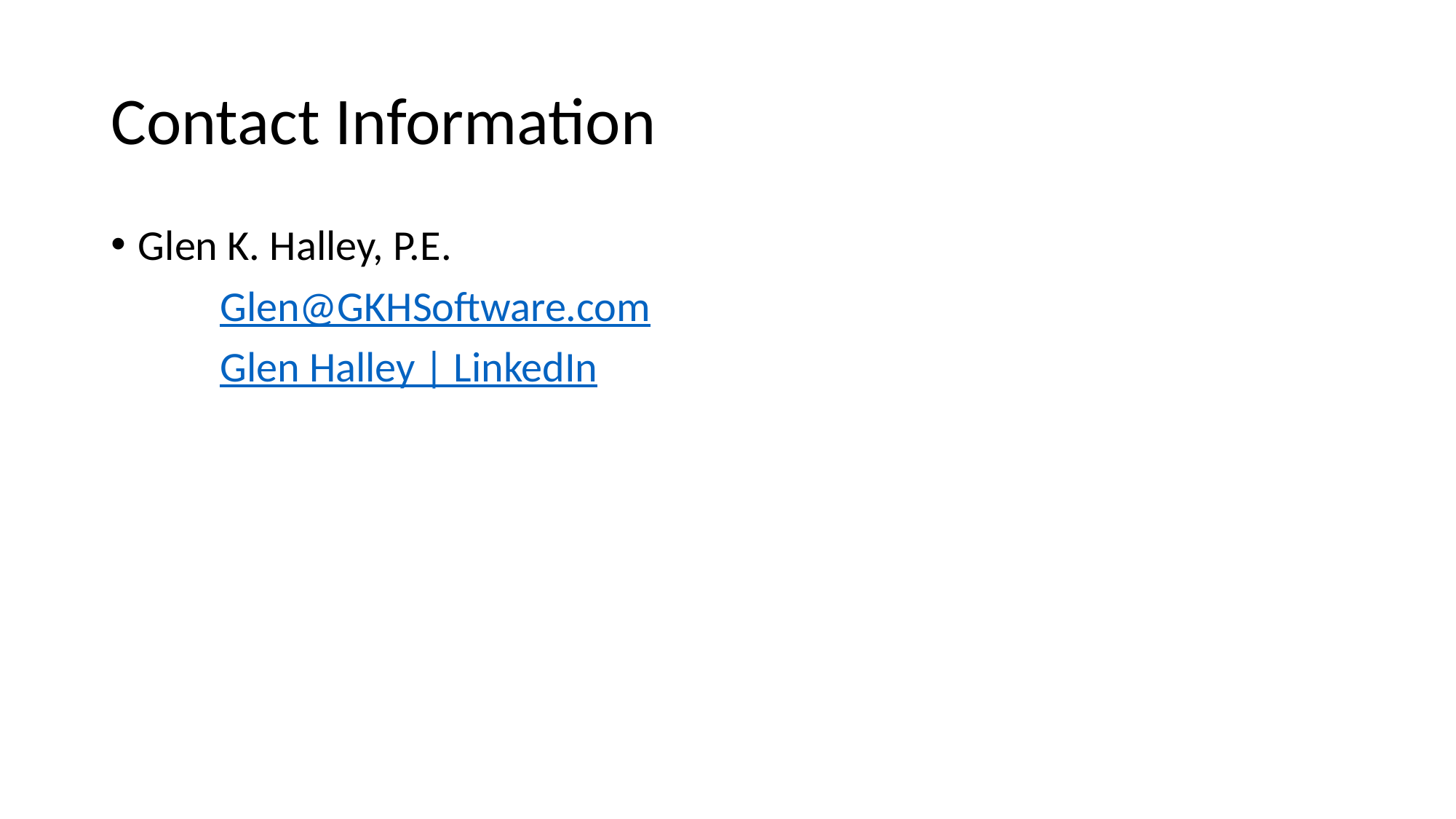

# Contact Information
Glen K. Halley, P.E.
	Glen@GKHSoftware.com
	Glen Halley | LinkedIn